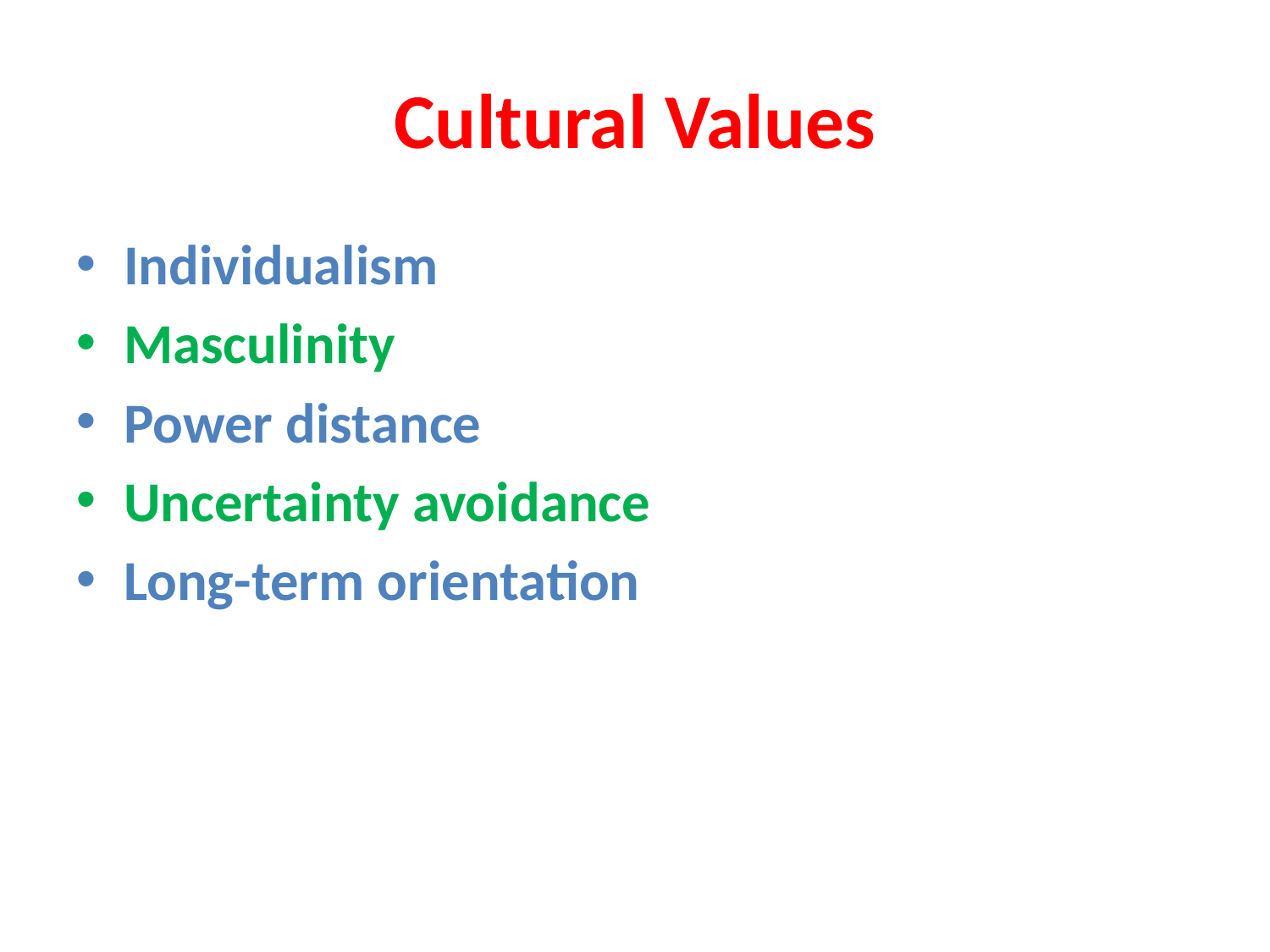

Cultural Values
Individualism
Masculinity
Power distance
Uncertainty avoidance
Long-term orientation